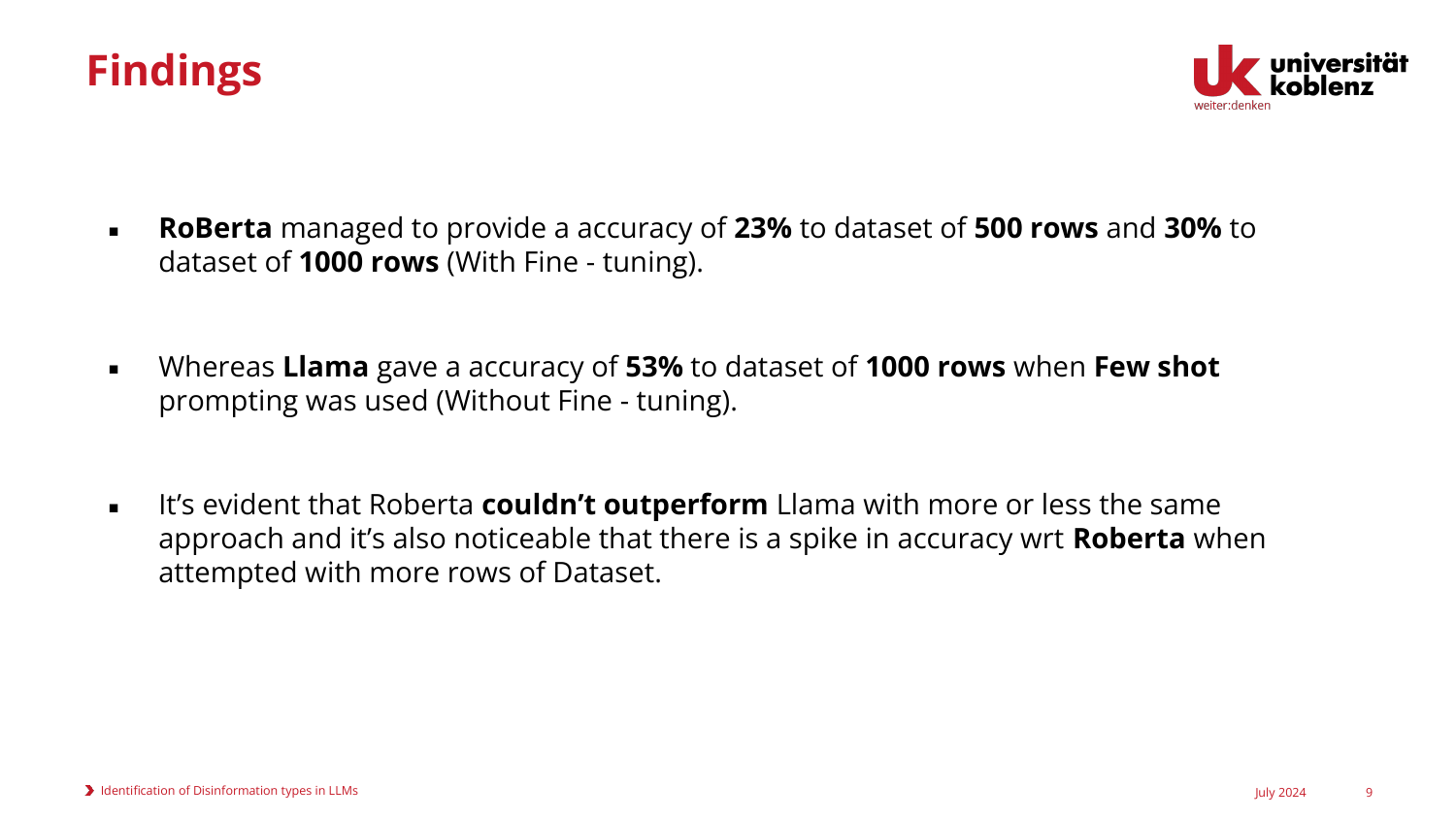

# Findings
RoBerta managed to provide a accuracy of 23% to dataset of 500 rows and 30% to dataset of 1000 rows (With Fine - tuning).

Whereas Llama gave a accuracy of 53% to dataset of 1000 rows when Few shot prompting was used (Without Fine - tuning).

It’s evident that Roberta couldn’t outperform Llama with more or less the same approach and it’s also noticeable that there is a spike in accuracy wrt Roberta when attempted with more rows of Dataset.